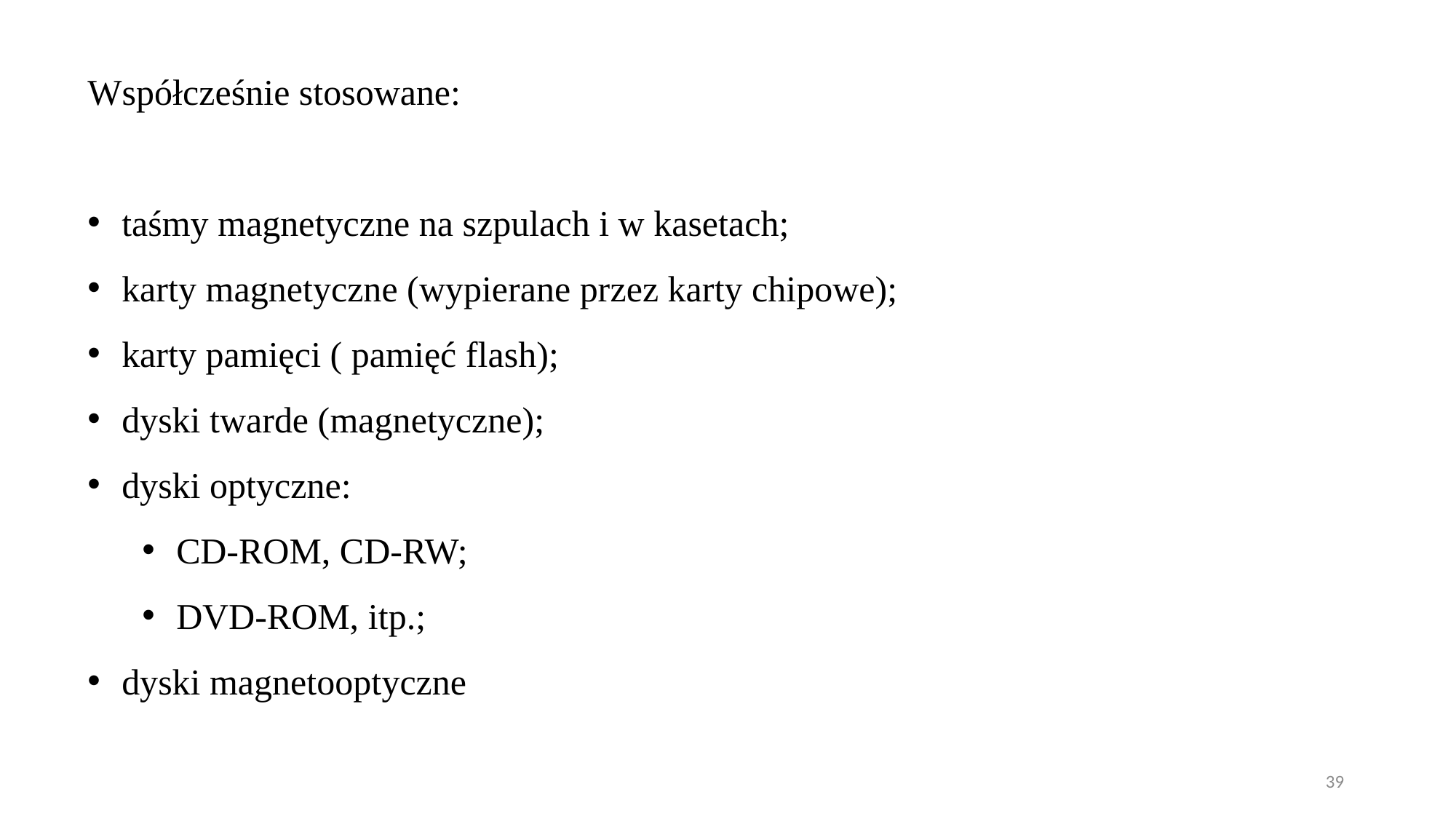

Współcześnie stosowane:

taśmy magnetyczne na szpulach i w kasetach;
karty magnetyczne (wypierane przez karty chipowe);
karty pamięci ( pamięć flash);
dyski twarde (magnetyczne);
dyski optyczne:
CD-ROM, CD-RW;
DVD-ROM, itp.;
dyski magnetooptyczne

39